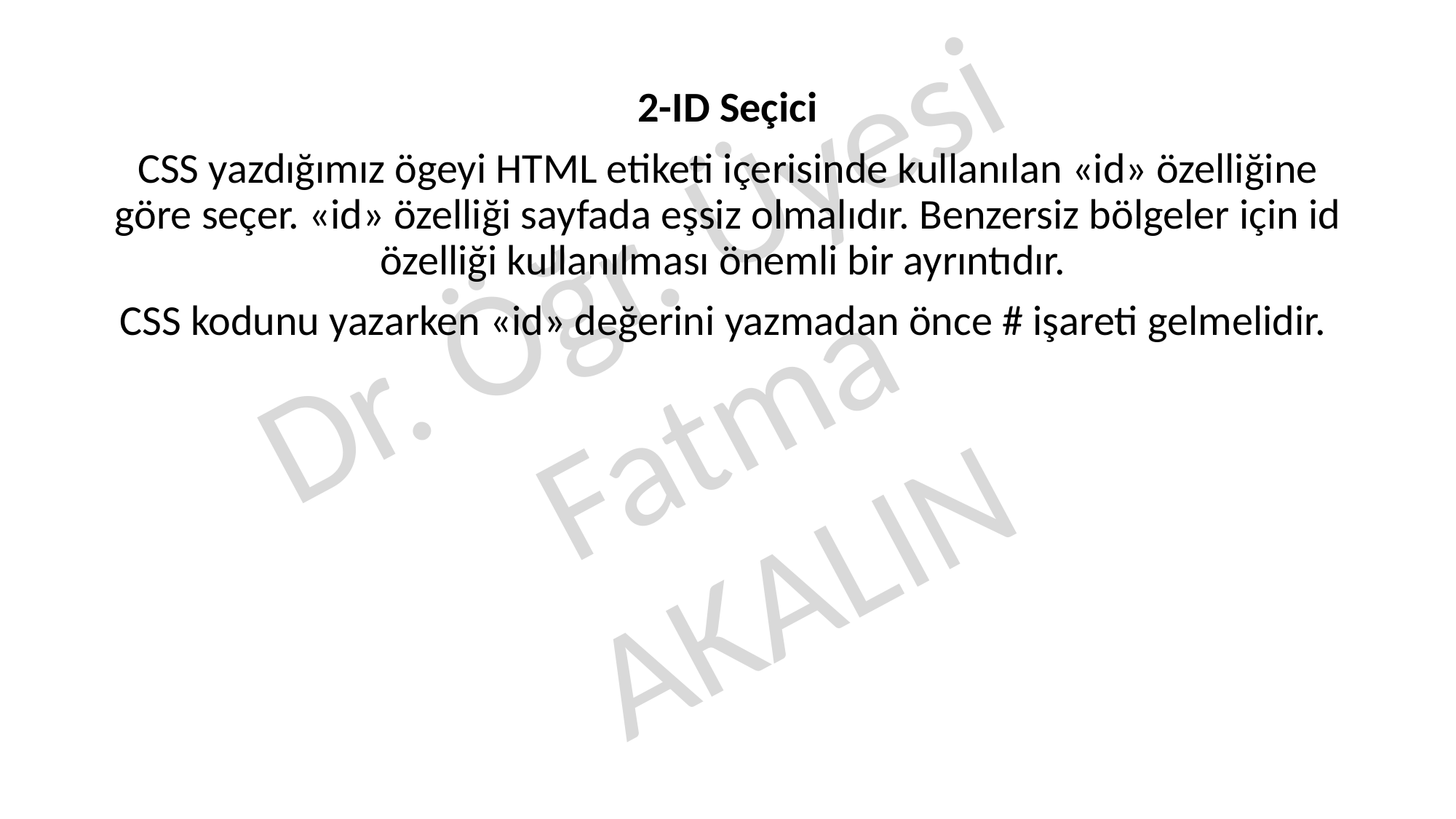

2-ID Seçici
CSS yazdığımız ögeyi HTML etiketi içerisinde kullanılan «id» özelliğine göre seçer. «id» özelliği sayfada eşsiz olmalıdır. Benzersiz bölgeler için id özelliği kullanılması önemli bir ayrıntıdır.
CSS kodunu yazarken «id» değerini yazmadan önce # işareti gelmelidir.